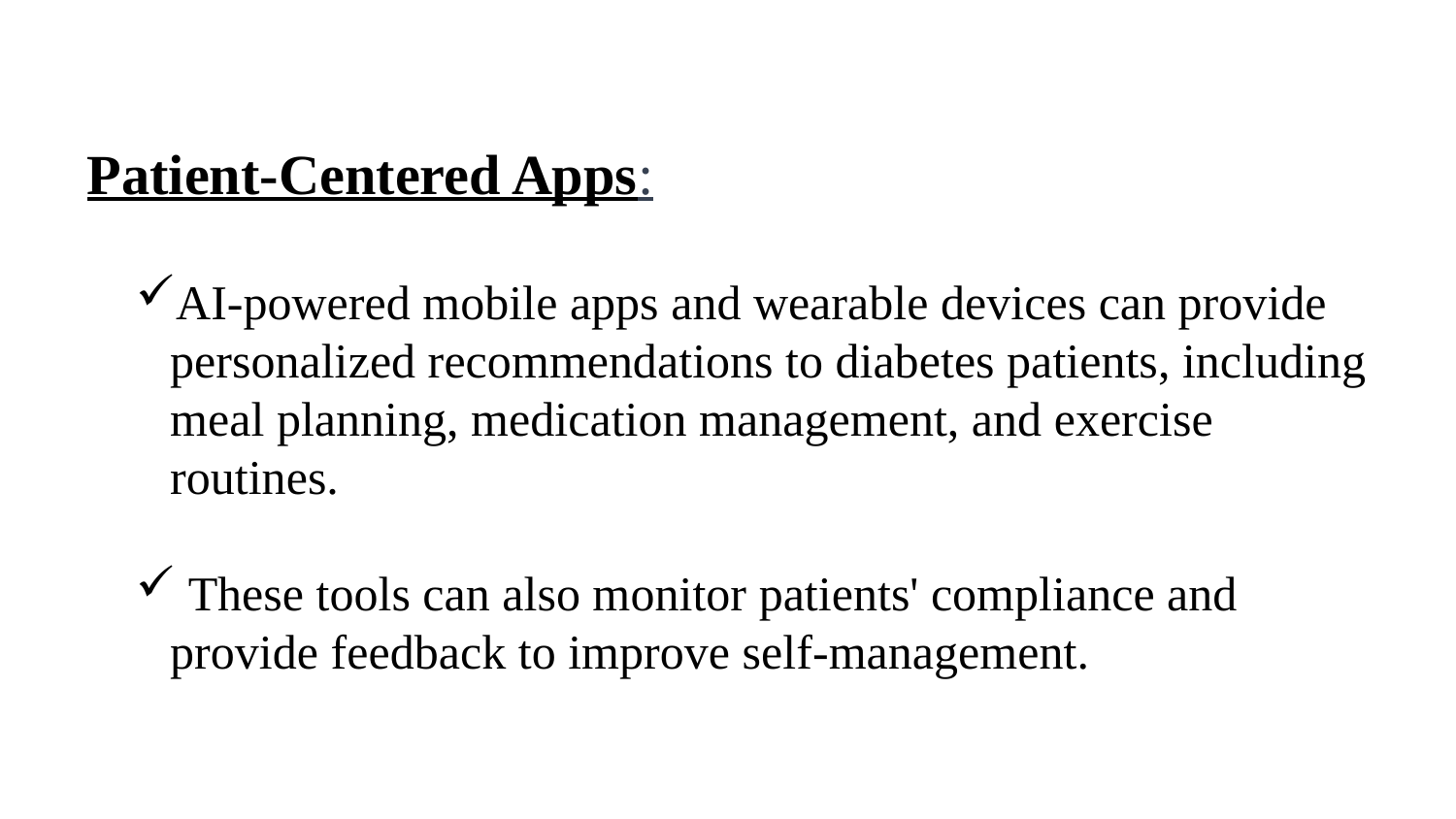

Patient-Centered Apps:
AI-powered mobile apps and wearable devices can provide personalized recommendations to diabetes patients, including meal planning, medication management, and exercise routines.

 These tools can also monitor patients' compliance and provide feedback to improve self-management.